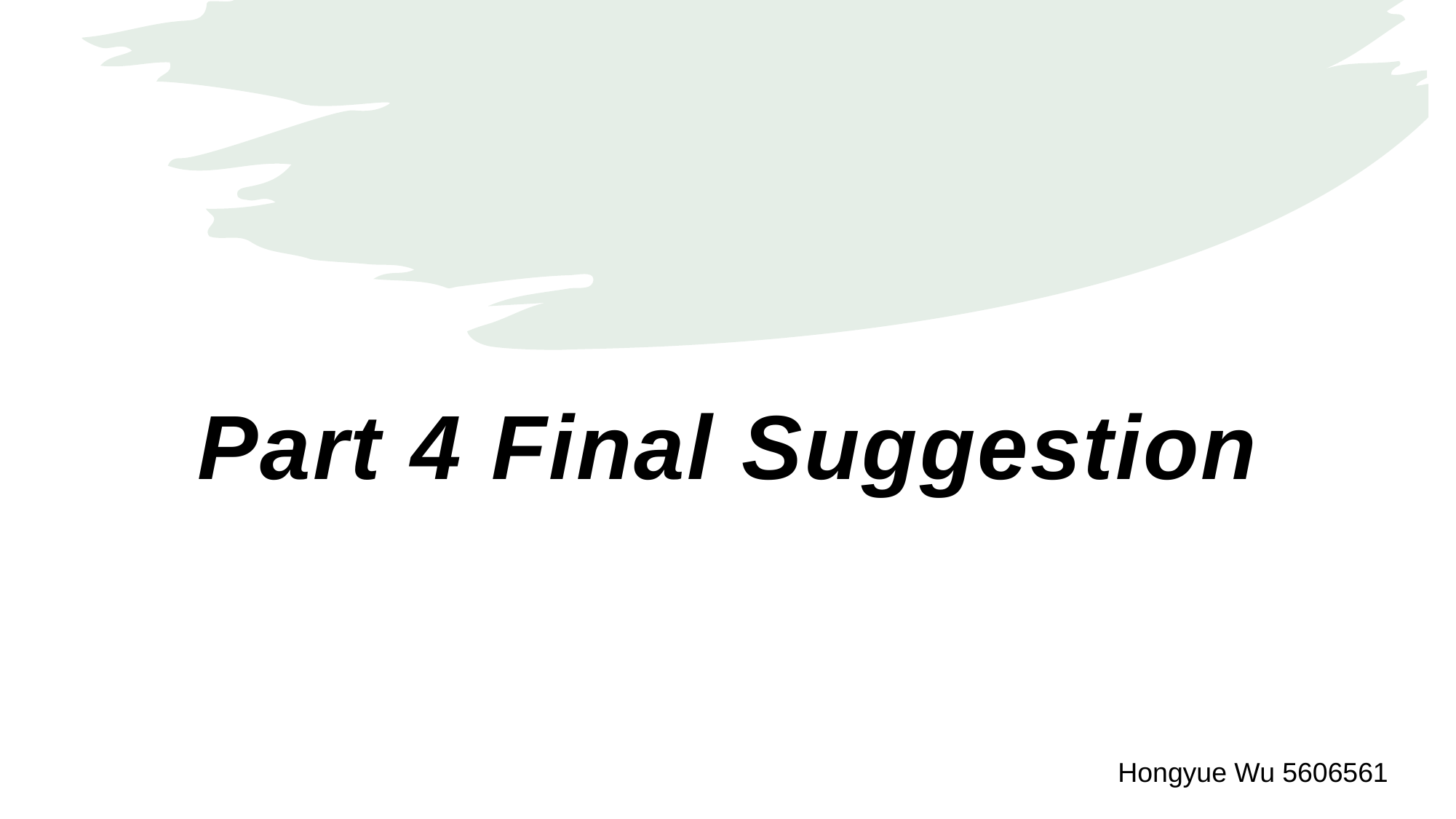

# Part 4 Final Suggestion
Hongyue Wu 5606561